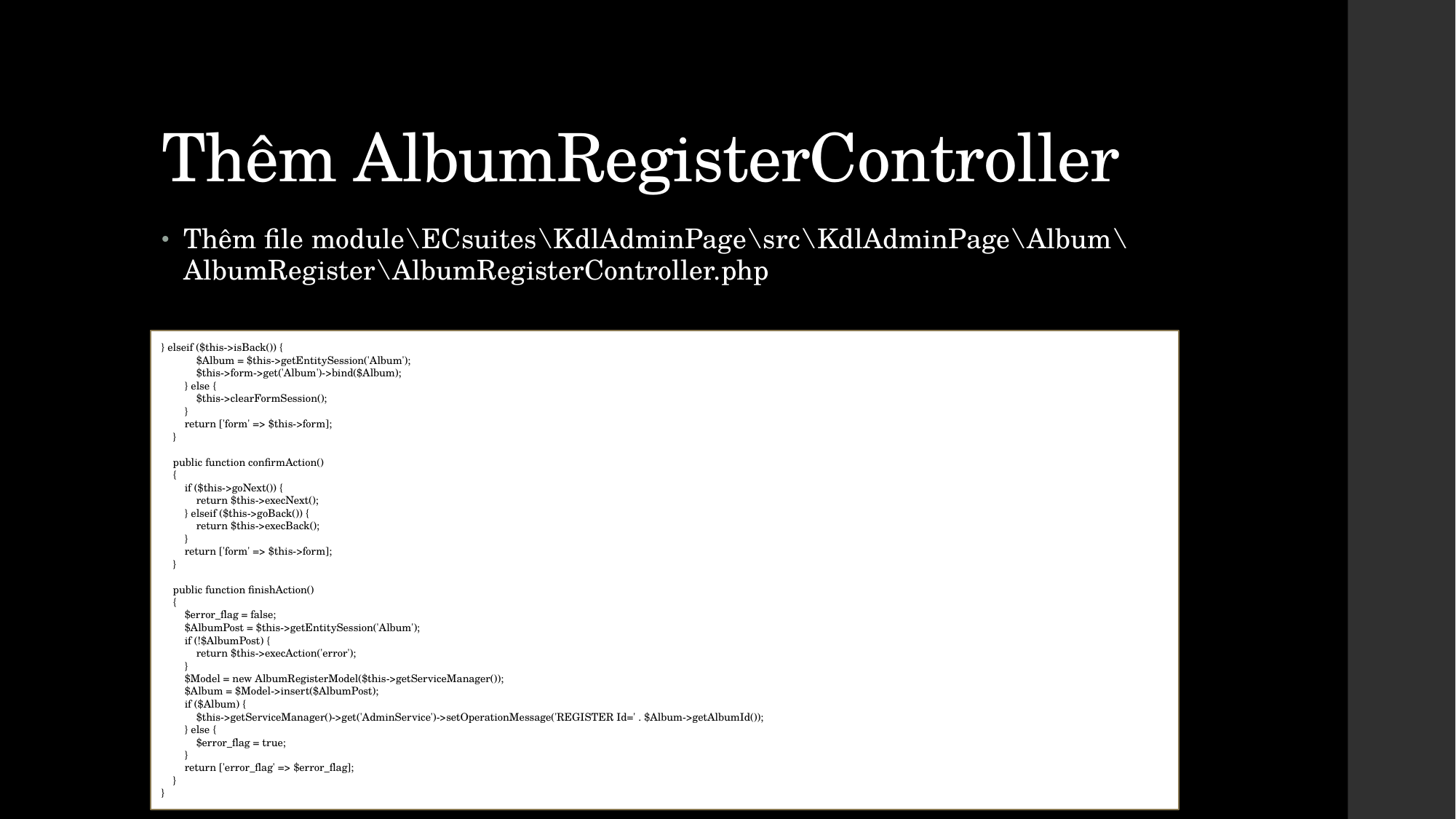

# Thêm AlbumRegisterController
Thêm file module\ECsuites\KdlAdminPage\src\KdlAdminPage\Album\AlbumRegister\AlbumRegisterController.php

} elseif ($this->isBack()) {
            $Album = $this->getEntitySession('Album');
            $this->form->get('Album')->bind($Album);
        } else {
            $this->clearFormSession();
        }
        return ['form' => $this->form];
    }

    public function confirmAction()
    {
        if ($this->goNext()) {
            return $this->execNext();
        } elseif ($this->goBack()) {
            return $this->execBack();
        }
        return ['form' => $this->form];
    }

    public function finishAction()
    {
        $error_flag = false;
        $AlbumPost = $this->getEntitySession('Album');
        if (!$AlbumPost) {
            return $this->execAction('error');
        }
        $Model = new AlbumRegisterModel($this->getServiceManager());
        $Album = $Model->insert($AlbumPost);
        if ($Album) {
            $this->getServiceManager()->get('AdminService')->setOperationMessage('REGISTER Id=' . $Album->getAlbumId());
        } else {
            $error_flag = true;
        }
        return ['error_flag' => $error_flag];
    }
}